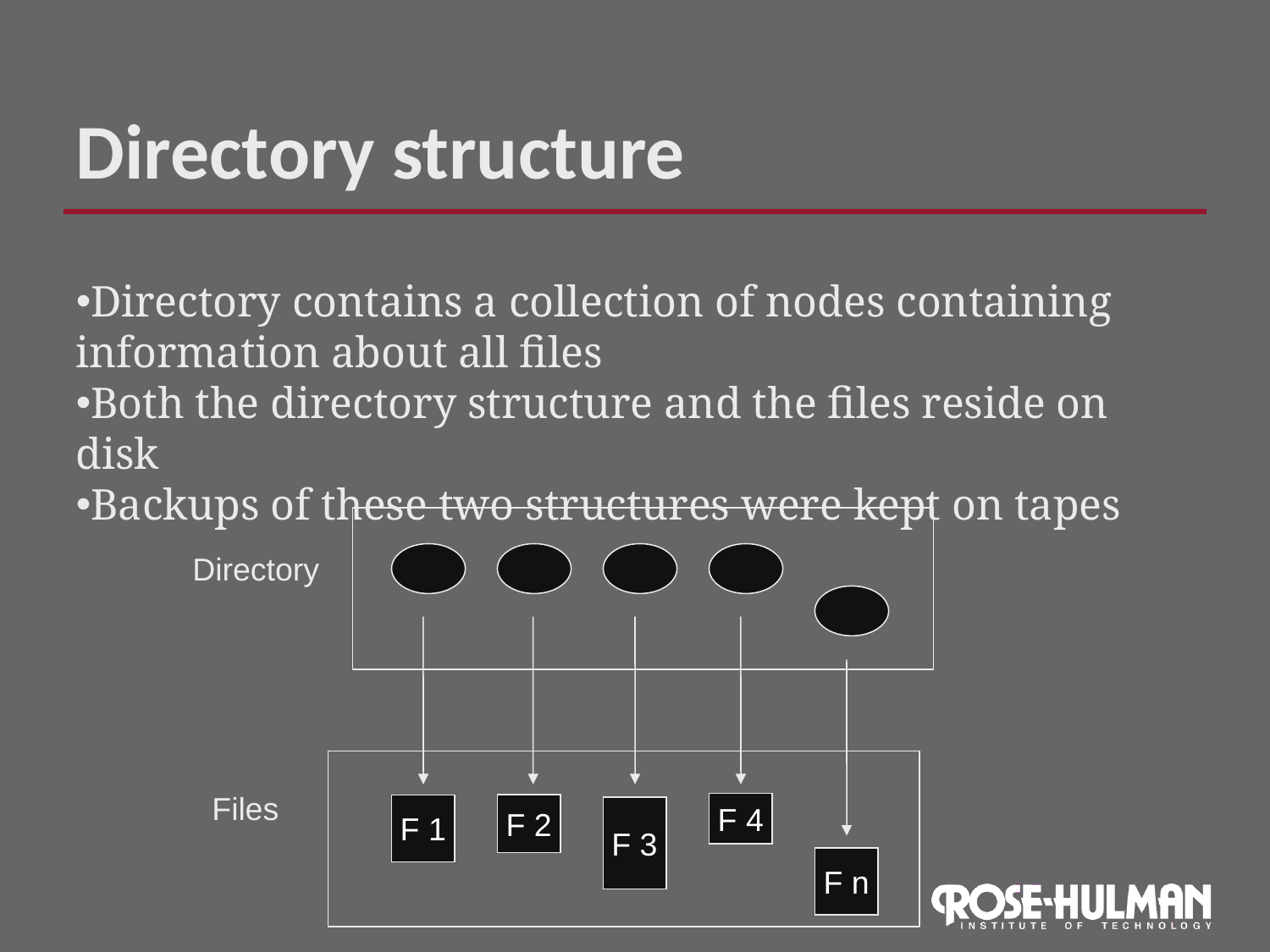

Directory structure
Directory contains a collection of nodes containing information about all files
Both the directory structure and the files reside on disk
Backups of these two structures were kept on tapes

Directory

Files
F 4
F 2
F 1
F 3
F n